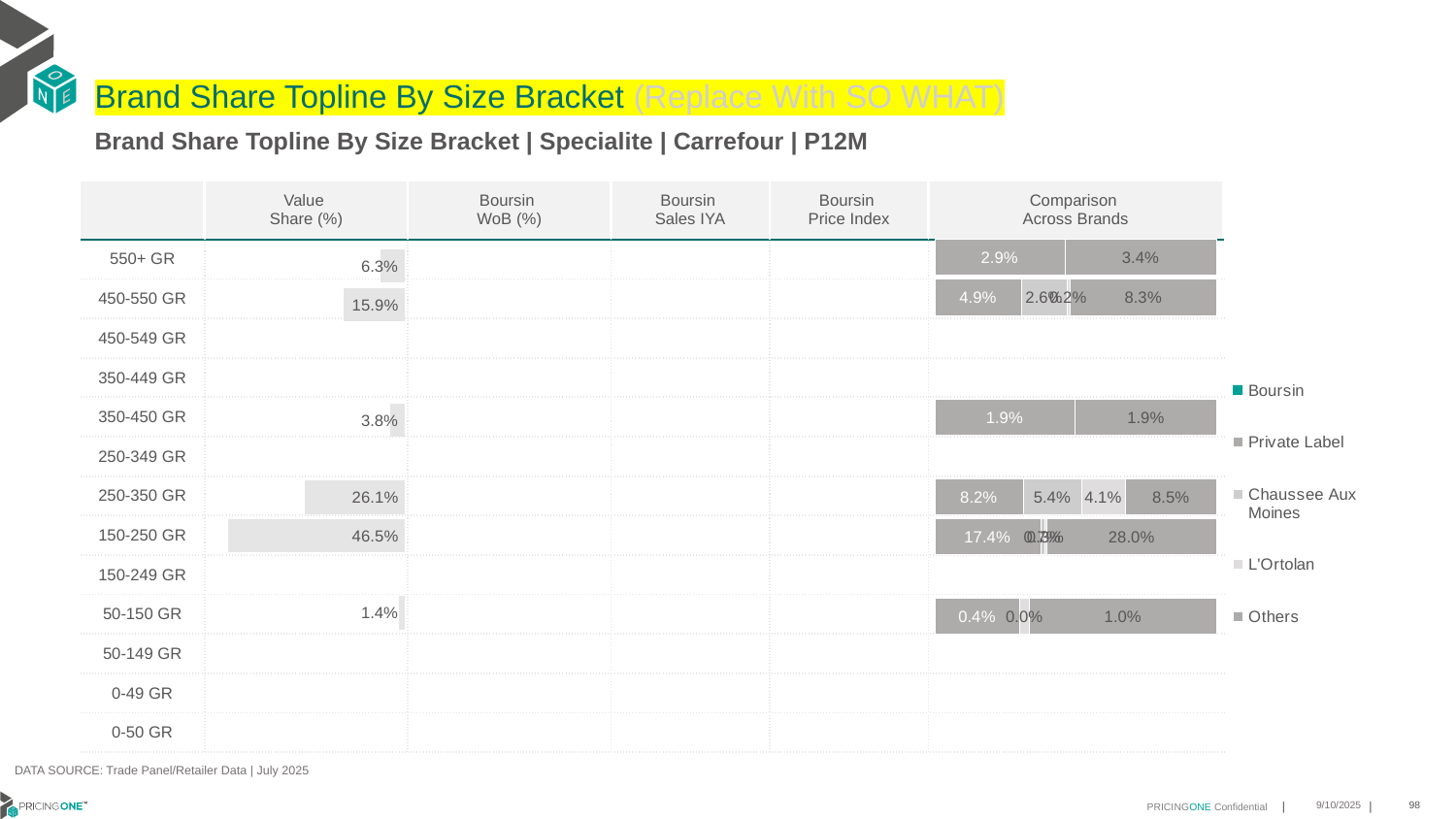

# Brand Share Topline By Size Bracket (Replace With SO WHAT)
Brand Share Topline By Size Bracket | Specialite | Carrefour | P12M
|  | Value Share (%) | Boursin WoB (%) | Boursin Sales IYA | Boursin Price Index | Comparison Across Brands |
| --- | --- | --- | --- | --- | --- |
| 550+ GR |  |  |  |  |  |
| 450-550 GR |  |  |  |  |  |
| 450-549 GR |  |  |  |  |  |
| 350-449 GR |  |  |  |  |  |
| 350-450 GR |  |  |  |  |  |
| 250-349 GR |  |  |  |  |  |
| 250-350 GR |  |  |  |  |  |
| 150-250 GR |  |  |  |  |  |
| 150-249 GR |  |  |  |  |  |
| 50-150 GR |  |  |  |  |  |
| 50-149 GR |  |  |  |  |  |
| 0-49 GR |  |  |  |  |  |
| 0-50 GR |  |  |  |  |  |

### Chart

| Category | Boursin | Private Label | Chaussee Aux Moines | L'Ortolan | Others |
|---|---|---|---|---|---|
| 550+ GR | None | 0.029026544909140497 | None | None | 0.03393281528074156 |
| 450-550 GR | None | 0.04907629575426995 | 0.025508156852576954 | 0.0017297754491382299 | 0.08305784311773405 |
| 450-549 GR | None | None | None | None | None |
| 350-449 GR | None | None | None | None | None |
| 350-450 GR | None | 0.01874326420213931 | None | None | 0.018941224055698834 |
| 250-349 GR | None | None | None | None | None |
| 250-350 GR | None | 0.08200912129664459 | 0.053635720081493594 | 0.0406751778824205 | 0.0848091950380777 |
| 150-250 GR | None | 0.17396774269164286 | 0.007056146546709267 | 0.0033293519810025716 | 0.28014967068626173 |
| 150-249 GR | None | None | None | None | None |
| 50-150 GR | None | 0.004318937761288256 | None | 0.0004933127100601478 | 0.009539006310420435 |
| 50-149 GR | None | None | None | None | None |
| 0-49 GR | None | None | None | None | None |
| 0-50 GR | None | None | None | None | None |

### Chart

| Category | Value Share |
|---|---|
|  | 0.06295936018988206 |

### Chart

| Category | Brand WoB % |
|---|---|
|  | None |
DATA SOURCE: Trade Panel/Retailer Data | July 2025

9/10/2025
98